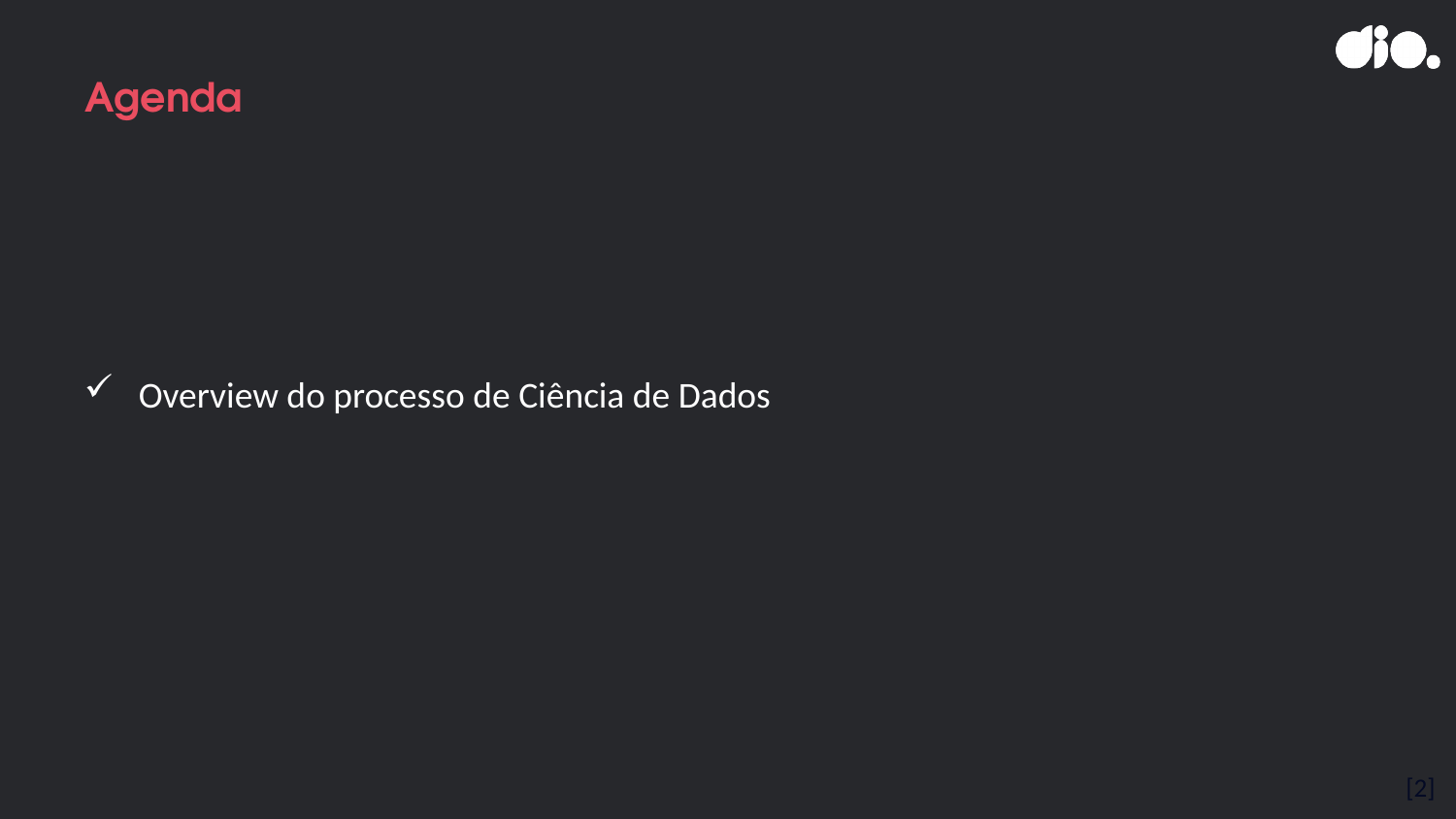

# Agenda
Overview do processo de Ciência de Dados

[2]